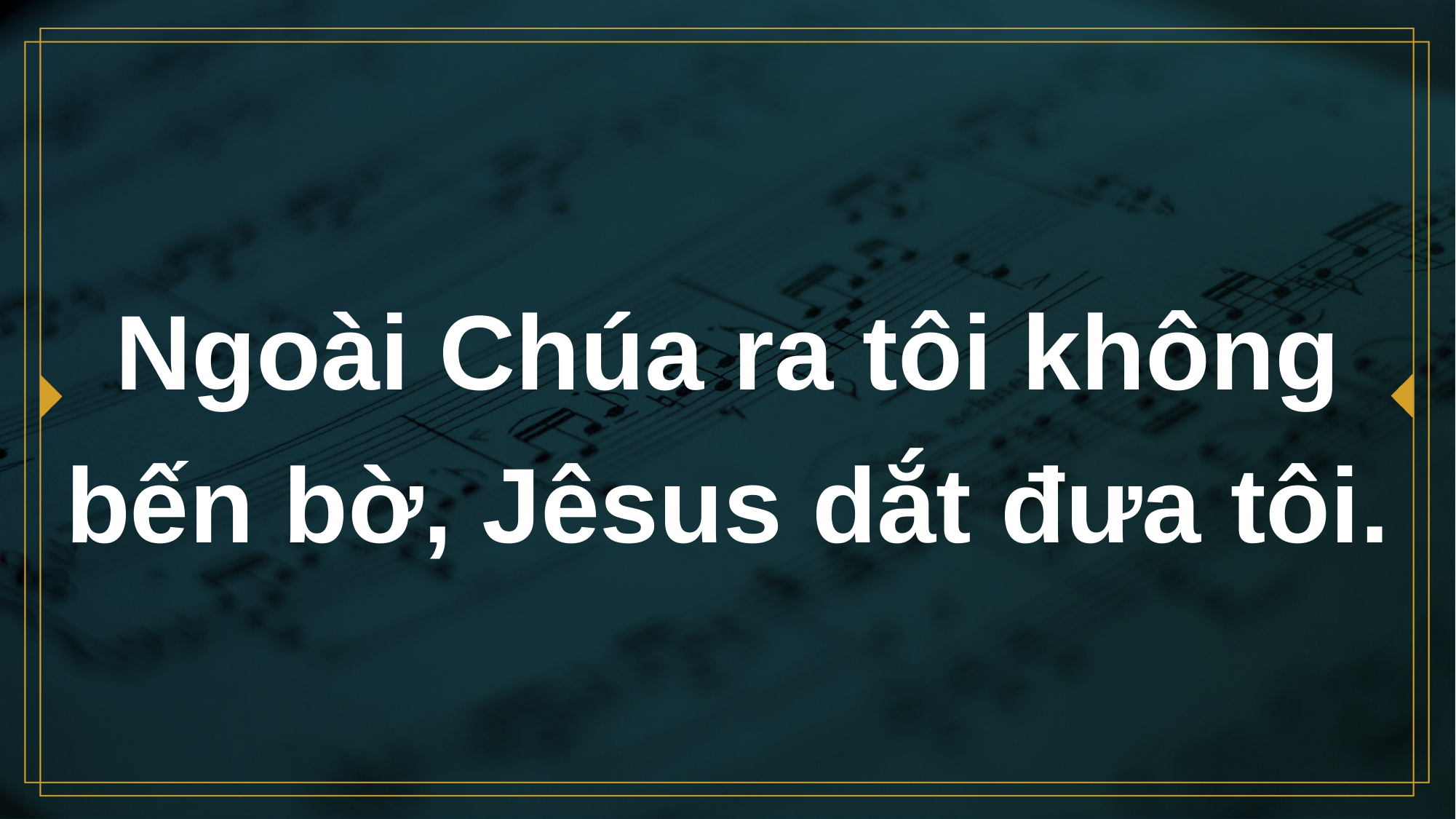

# Ngoài Chúa ra tôi không bến bờ, Jêsus dắt đưa tôi.